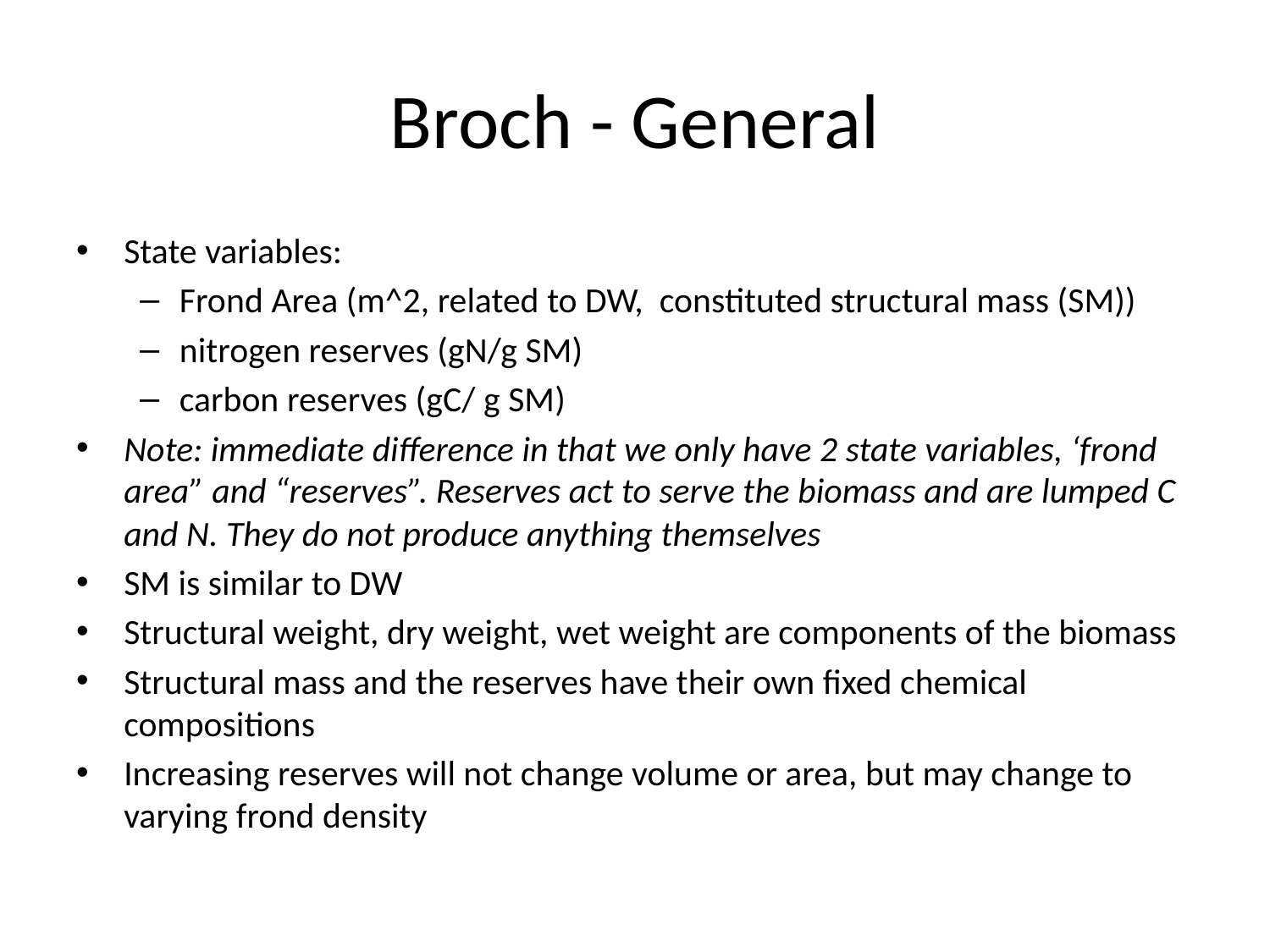

# Broch - General
State variables:
Frond Area (m^2, related to DW,  constituted structural mass (SM))
nitrogen reserves (gN/g SM)
carbon reserves (gC/ g SM)
Note: immediate difference in that we only have 2 state variables, ‘frond area” and “reserves”. Reserves act to serve the biomass and are lumped C and N. They do not produce anything themselves
SM is similar to DW
Structural weight, dry weight, wet weight are components of the biomass
Structural mass and the reserves have their own fixed chemical compositions
Increasing reserves will not change volume or area, but may change to varying frond density